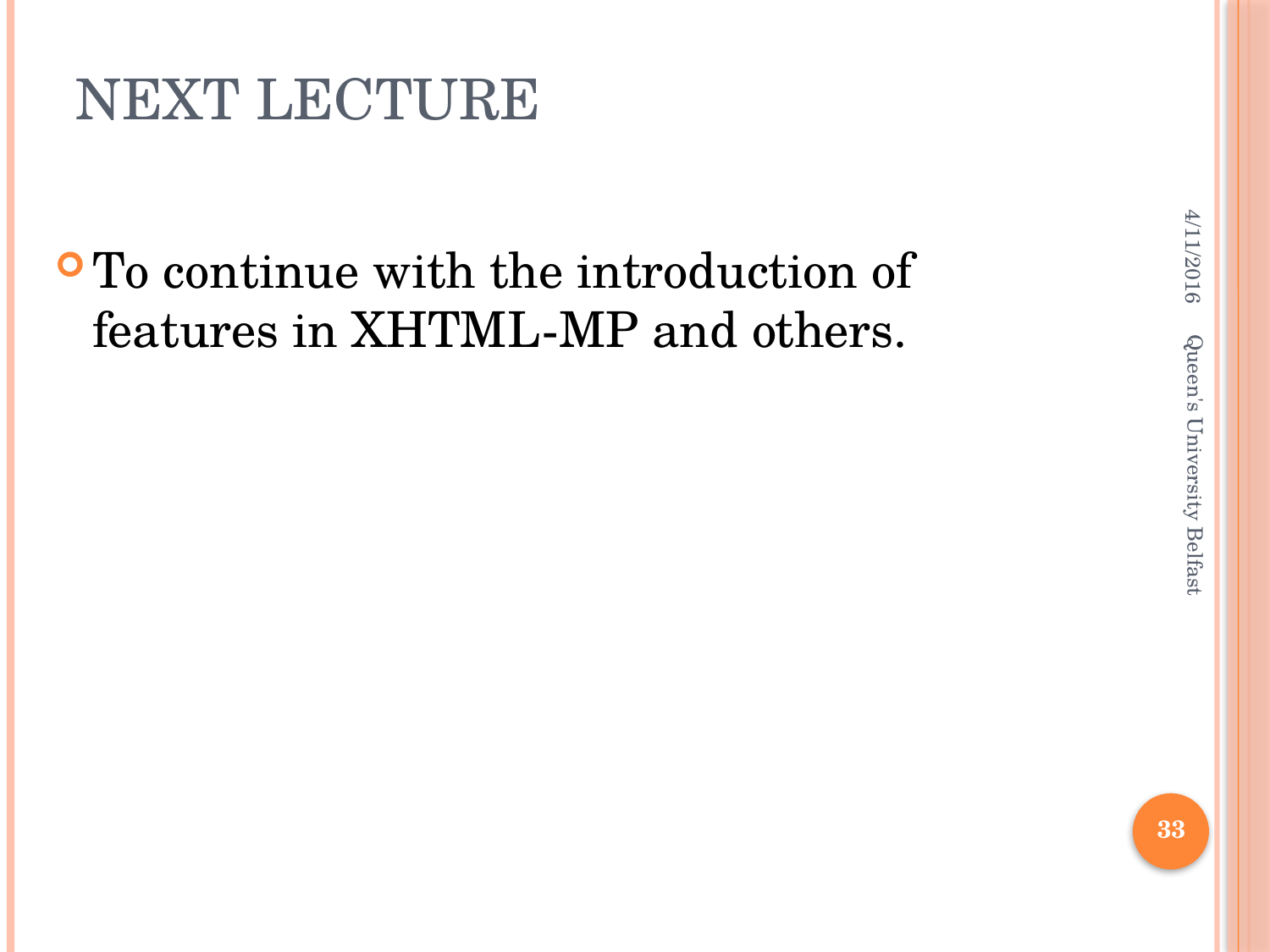

# next lecture
4/11/2016
To continue with the introduction of features in XHTML-MP and others.

Queen's University Belfast
33